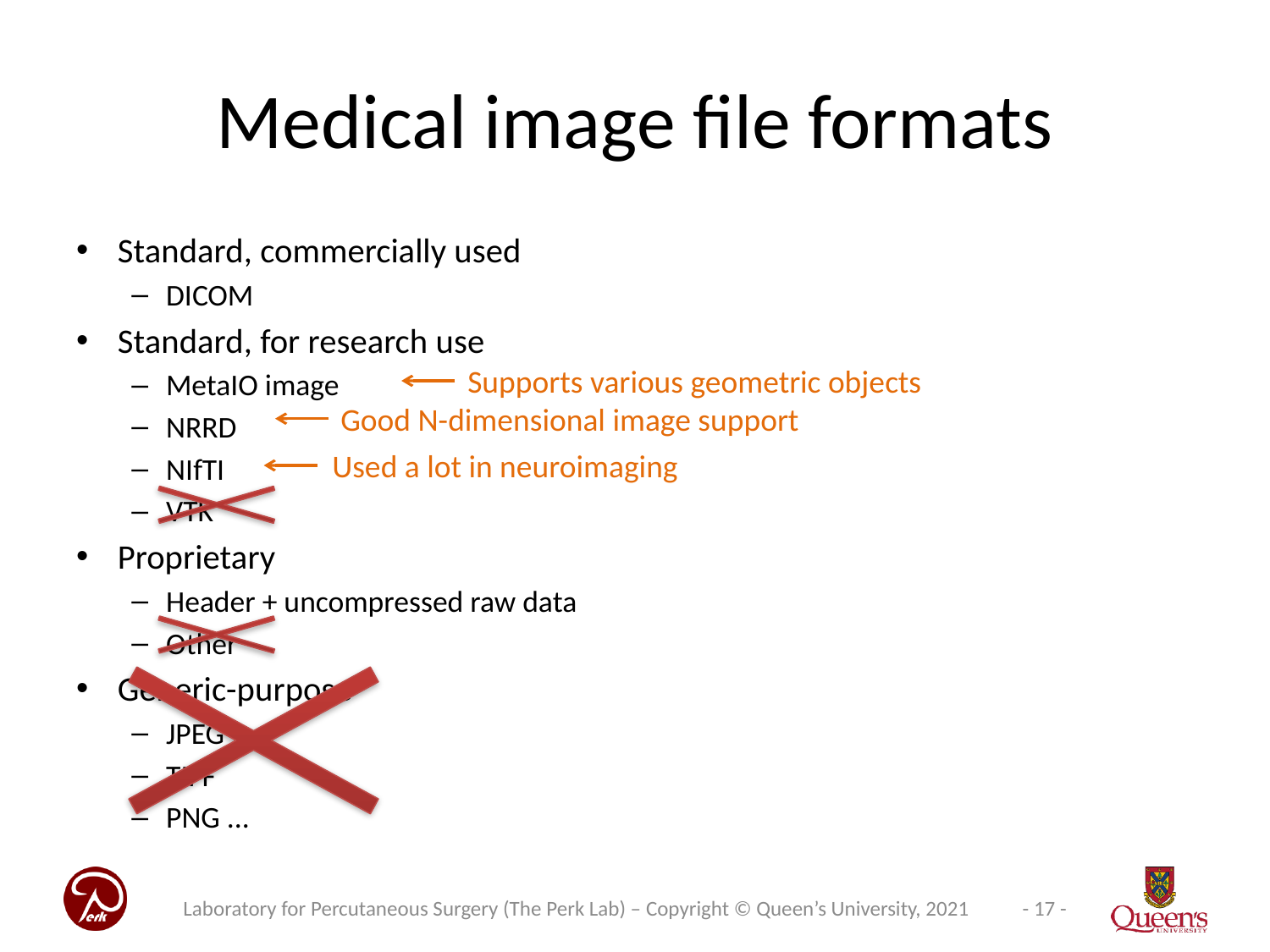

# Medical image file formats
Standard, commercially used
DICOM
Standard, for research use
MetaIO image
NRRD
NIfTI
VTK
Proprietary
Header + uncompressed raw data
Other
Generic-purpose
JPEG
TIFF
PNG ...
Supports various geometric objects
Good N-dimensional image support
Used a lot in neuroimaging

Laboratory for Percutaneous Surgery (The Perk Lab) – Copyright © Queen’s University, 2021
- 17 -